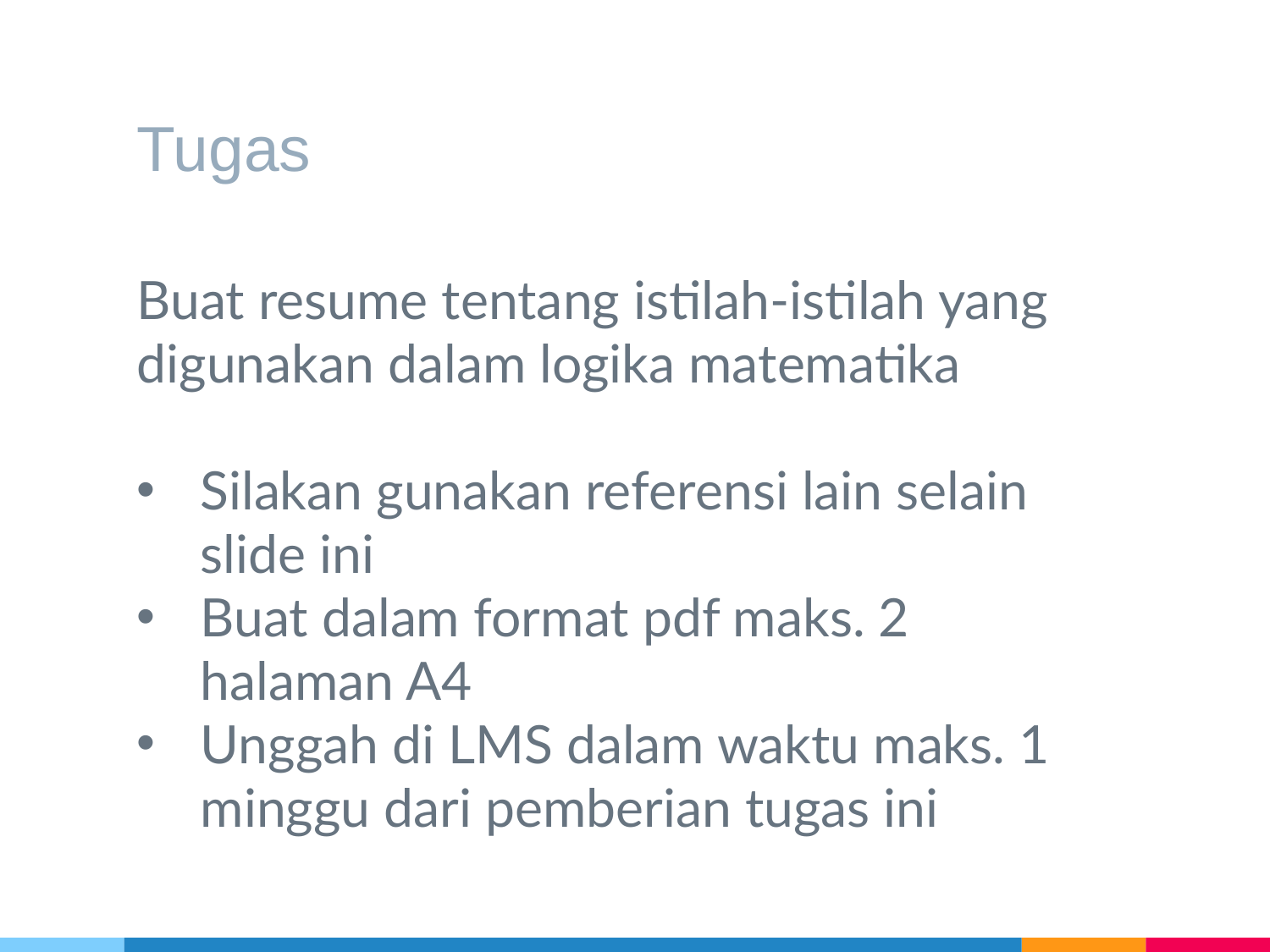

# Tugas
Buat resume tentang istilah-istilah yang digunakan dalam logika matematika

Silakan gunakan referensi lain selain slide ini
Buat dalam format pdf maks. 2 halaman A4
Unggah di LMS dalam waktu maks. 1 minggu dari pemberian tugas ini